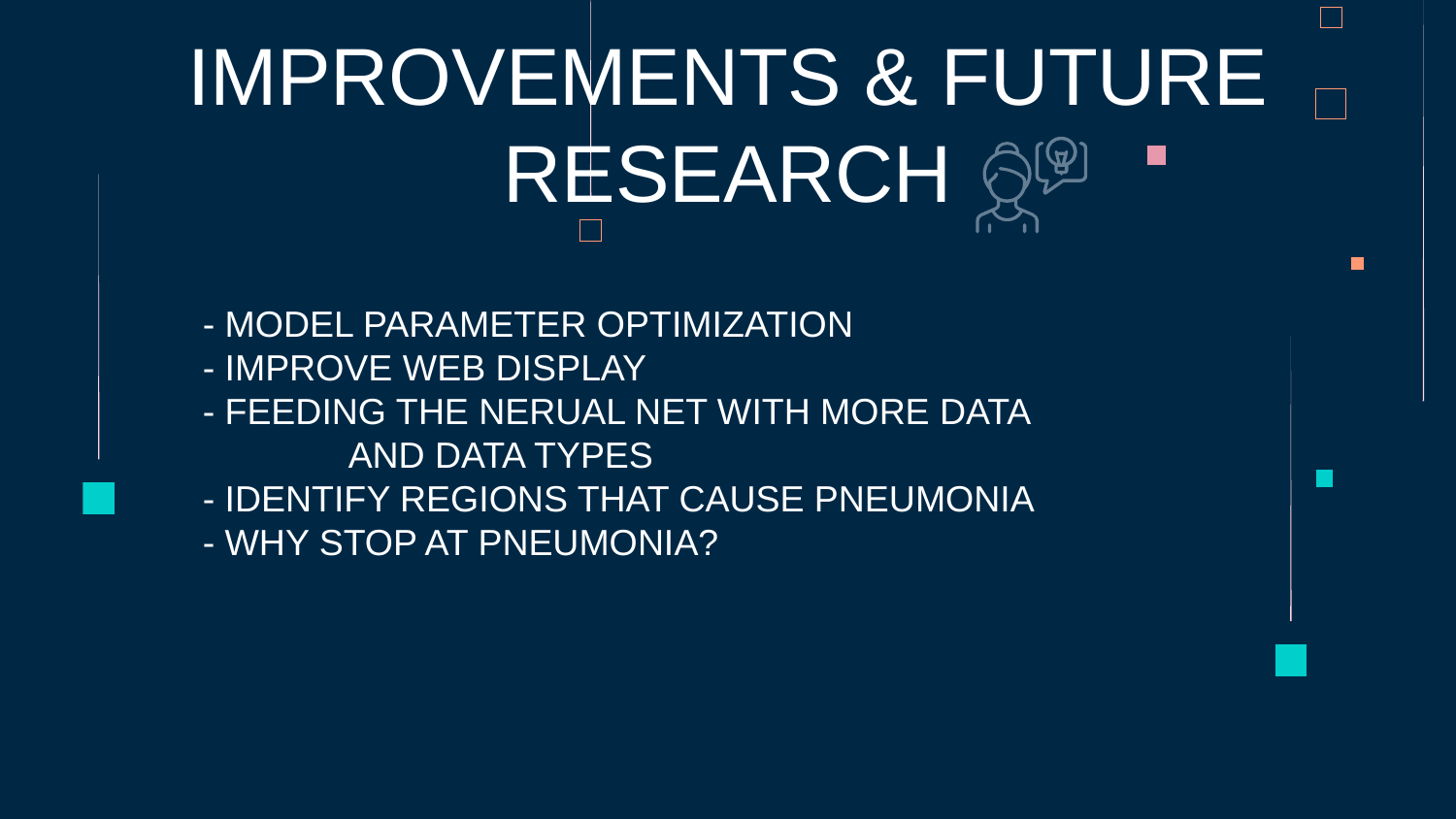

# IMPROVEMENTS & FUTURE RESEARCH

- MODEL PARAMETER OPTIMIZATION
- IMPROVE WEB DISPLAY
- FEEDING THE NERUAL NET WITH MORE DATA 	AND DATA TYPES
- IDENTIFY REGIONS THAT CAUSE PNEUMONIA
- WHY STOP AT PNEUMONIA?